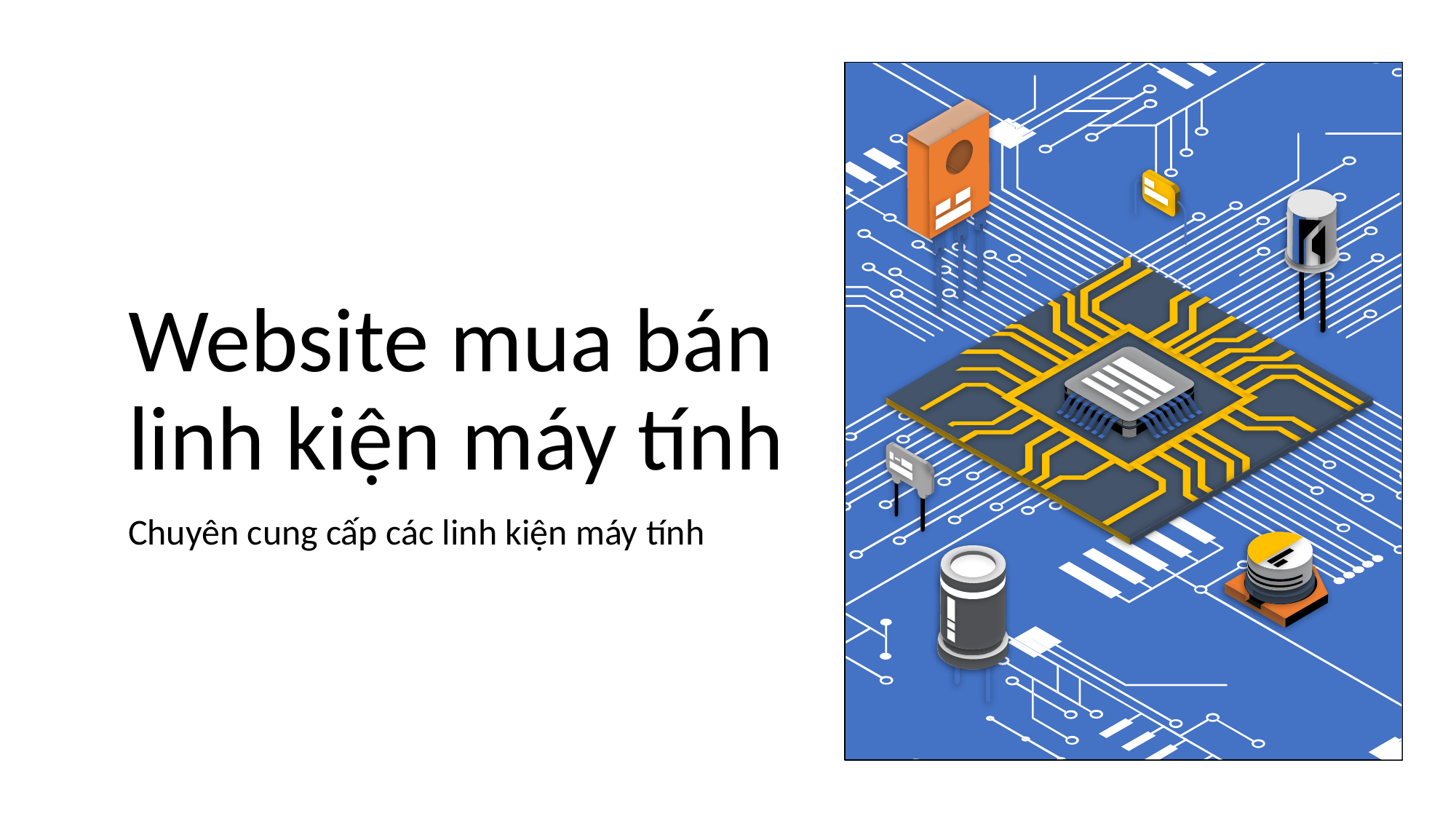

# Website mua bán linh kiện máy tính
Chuyên cung cấp các linh kiện máy tính